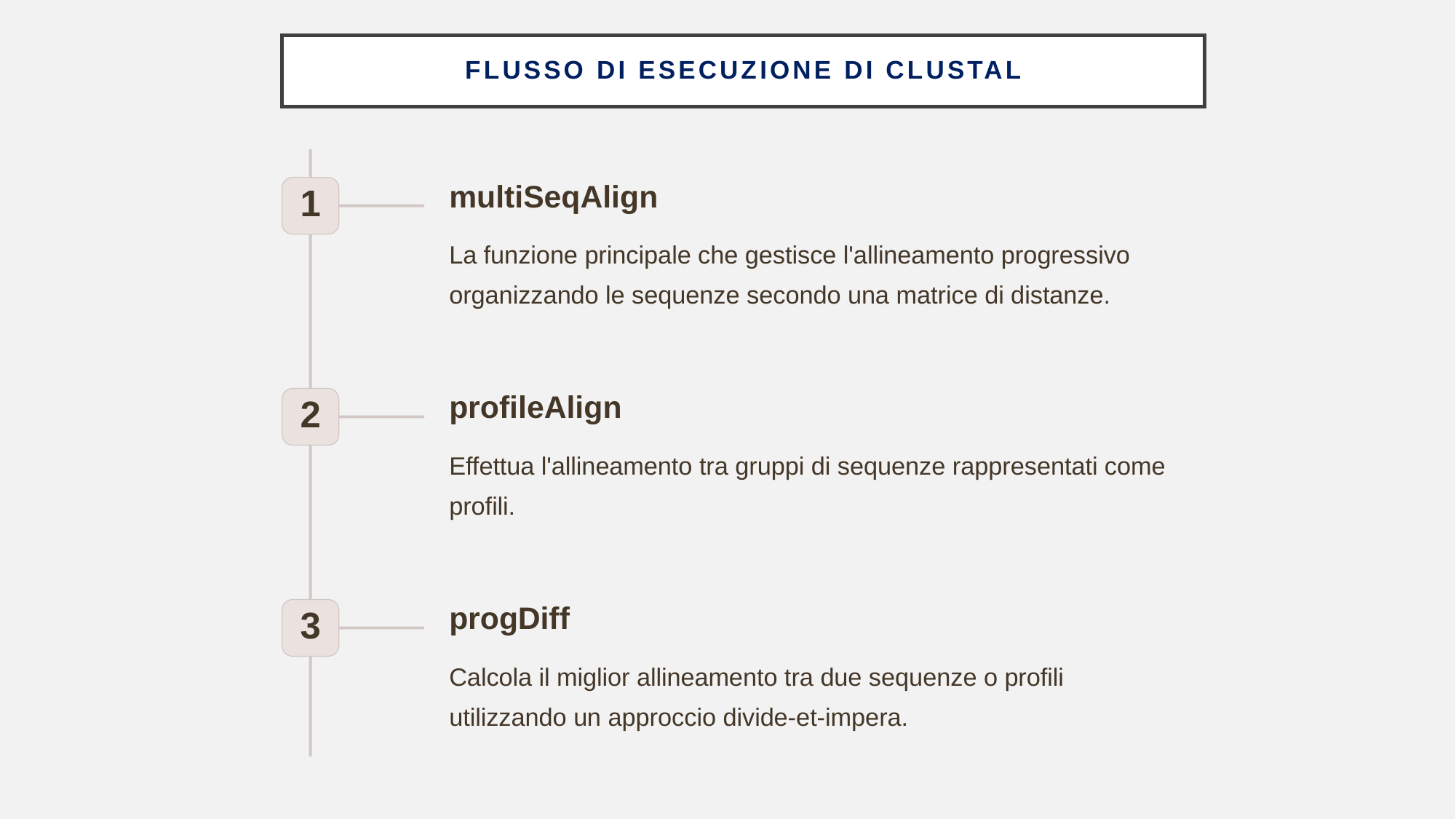

# Flusso di Esecuzione di Clustal

multiSeqAlign

1

La funzione principale che gestisce l'allineamento progressivo organizzando le sequenze secondo una matrice di distanze.
profileAlign

2

Effettua l'allineamento tra gruppi di sequenze rappresentati come profili.
progDiff

3

Calcola il miglior allineamento tra due sequenze o profili utilizzando un approccio divide-et-impera.